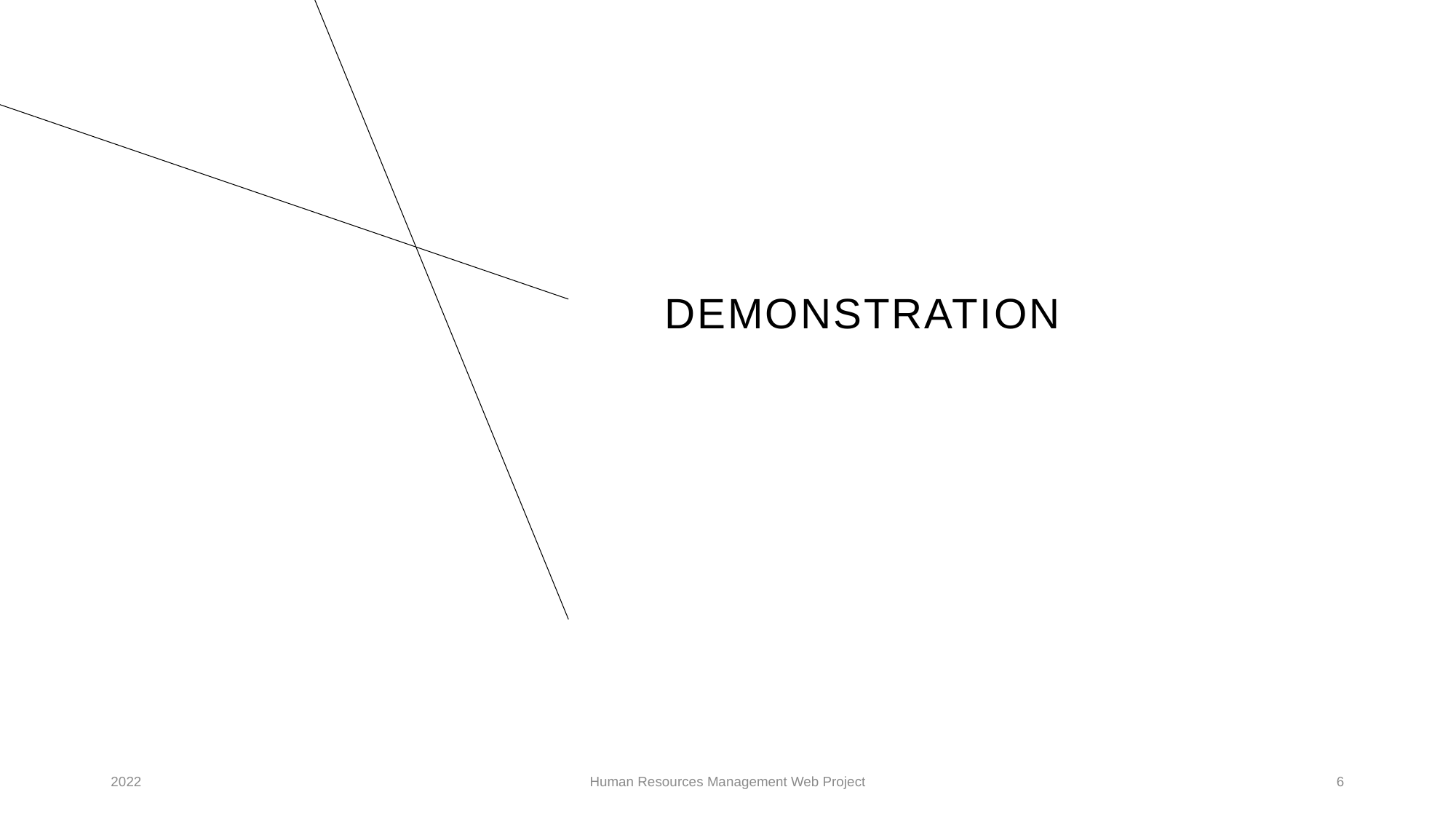

# DEMONSTRATION

2022
Human Resources Management Web Project
6